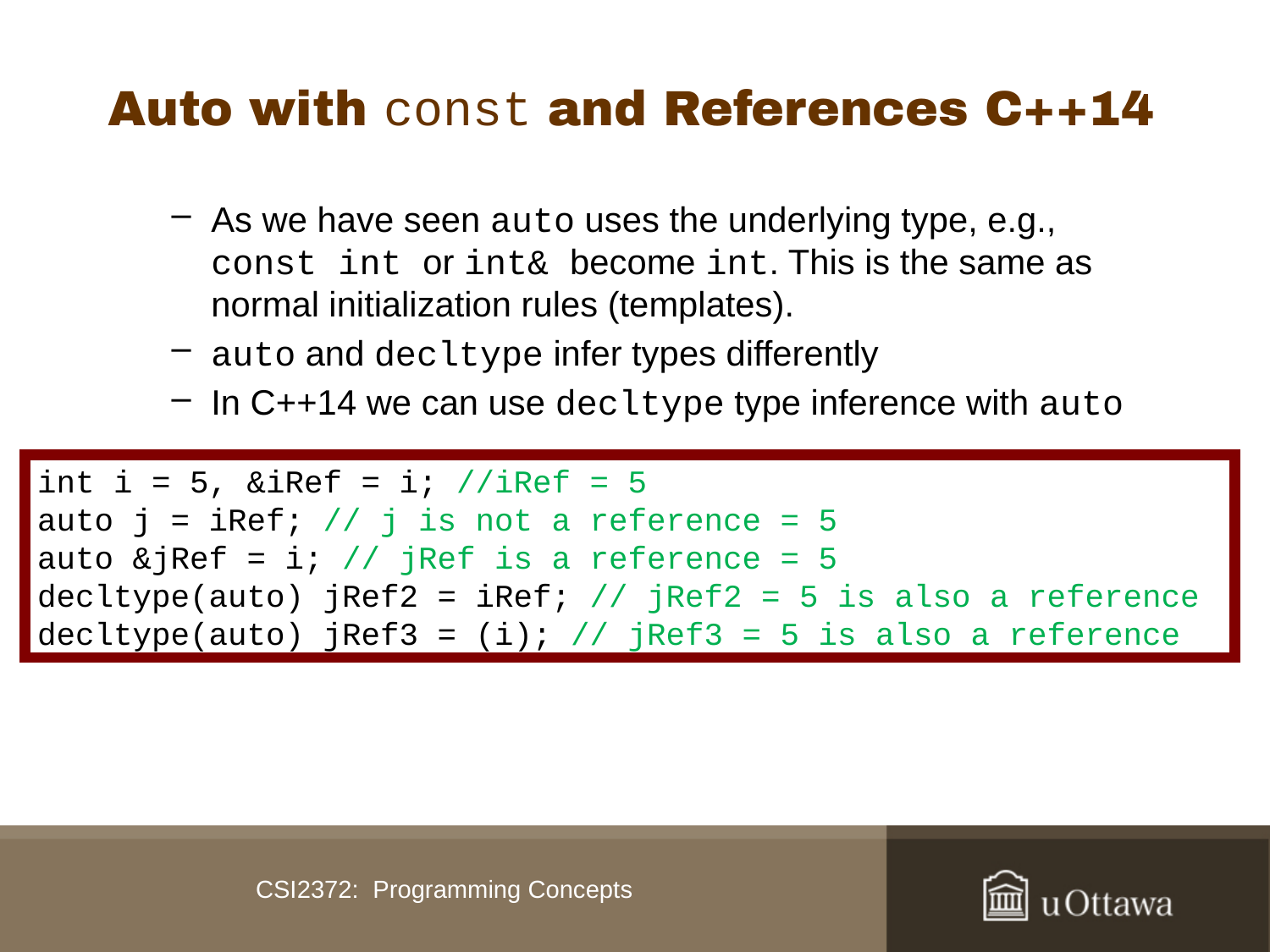

# Auto with const and References C++14
As we have seen auto uses the underlying type, e.g., const int or int& become int. This is the same as normal initialization rules (templates).
auto and decltype infer types differently
In C++14 we can use decltype type inference with auto
int i = 5, &iRef = i; //iRef = 5
auto j = iRef; // j is not a reference = 5
auto &jRef = i; // jRef is a reference = 5
decltype(auto) jRef2 = iRef; // jRef2 = 5 is also a reference
decltype(auto) jRef3 = (i); // jRef3 = 5 is also a reference

CSI2372:  Programming Concepts